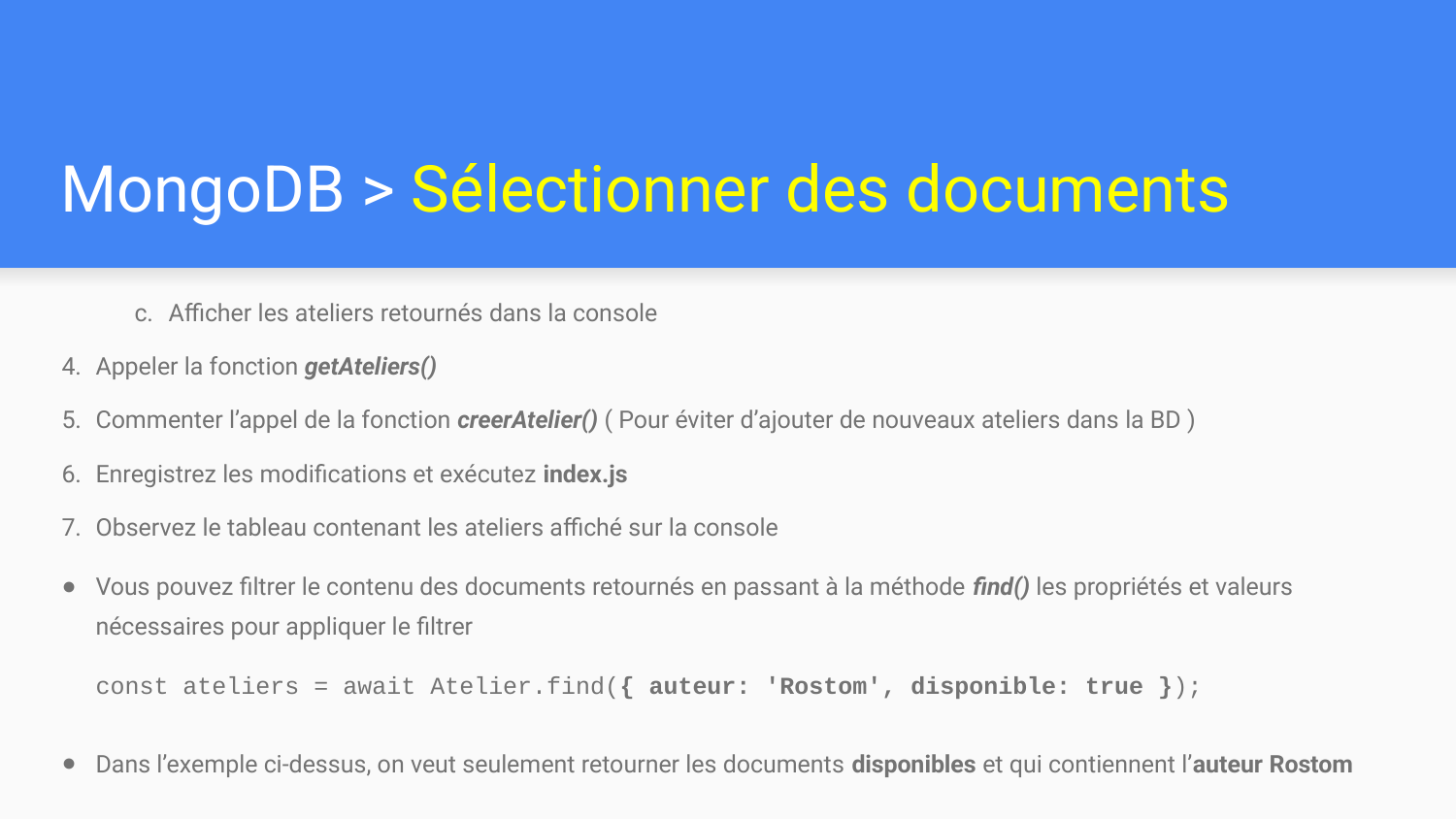

# MongoDB > Sélectionner des documents
Afficher les ateliers retournés dans la console
Appeler la fonction getAteliers()
Commenter l’appel de la fonction creerAtelier() ( Pour éviter d’ajouter de nouveaux ateliers dans la BD )
Enregistrez les modifications et exécutez index.js
Observez le tableau contenant les ateliers affiché sur la console
Vous pouvez filtrer le contenu des documents retournés en passant à la méthode find() les propriétés et valeurs nécessaires pour appliquer le filtrer
    const ateliers = await Atelier.find({ auteur: 'Rostom', disponible: true });

Dans l’exemple ci-dessus, on veut seulement retourner les documents disponibles et qui contiennent l’auteur Rostom